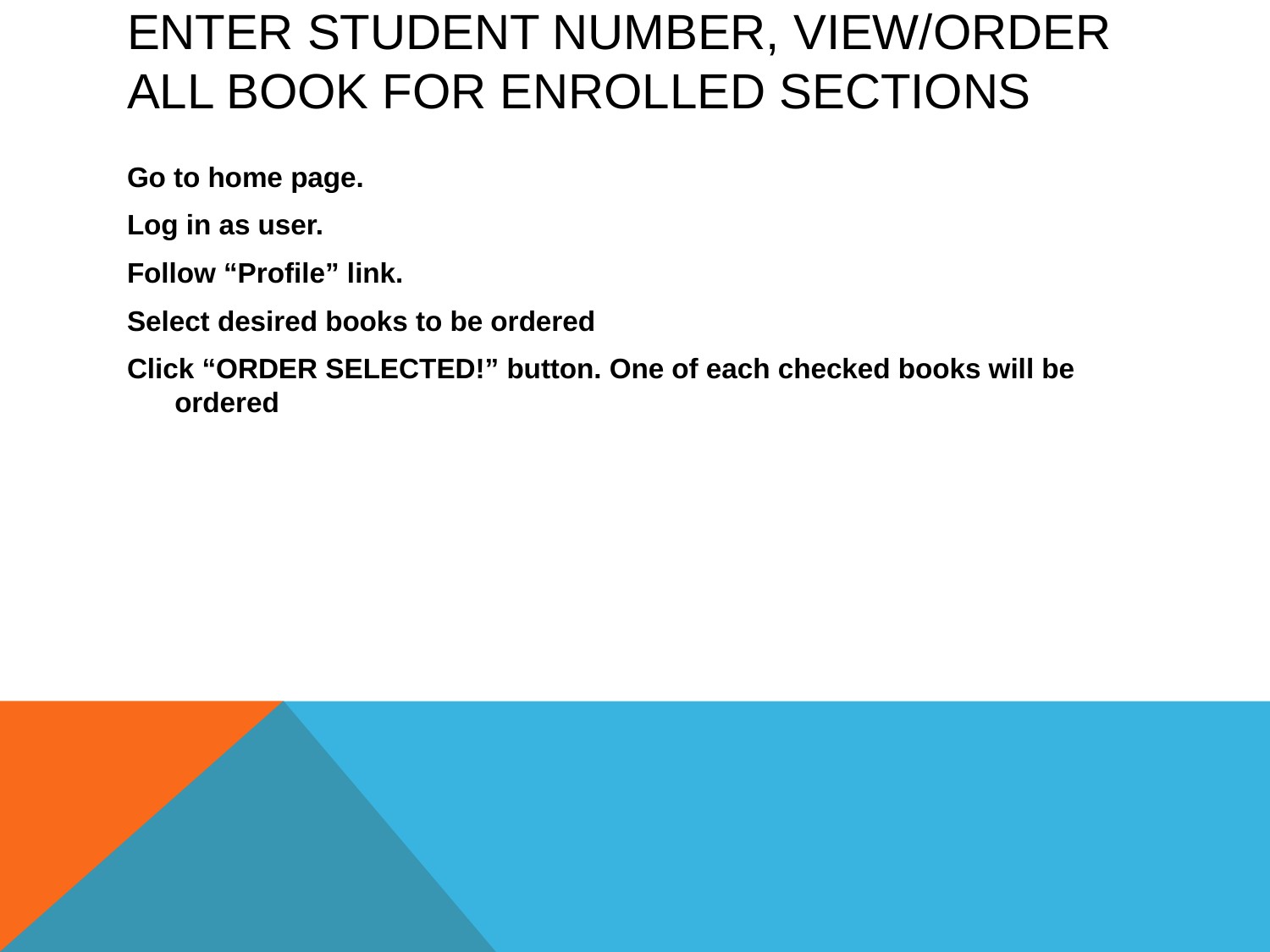

# Enter student number, view/order all book for enrolled sections
Go to home page.
Log in as user.
Follow “Profile” link.
Select desired books to be ordered
Click “ORDER SELECTED!” button. One of each checked books will be ordered